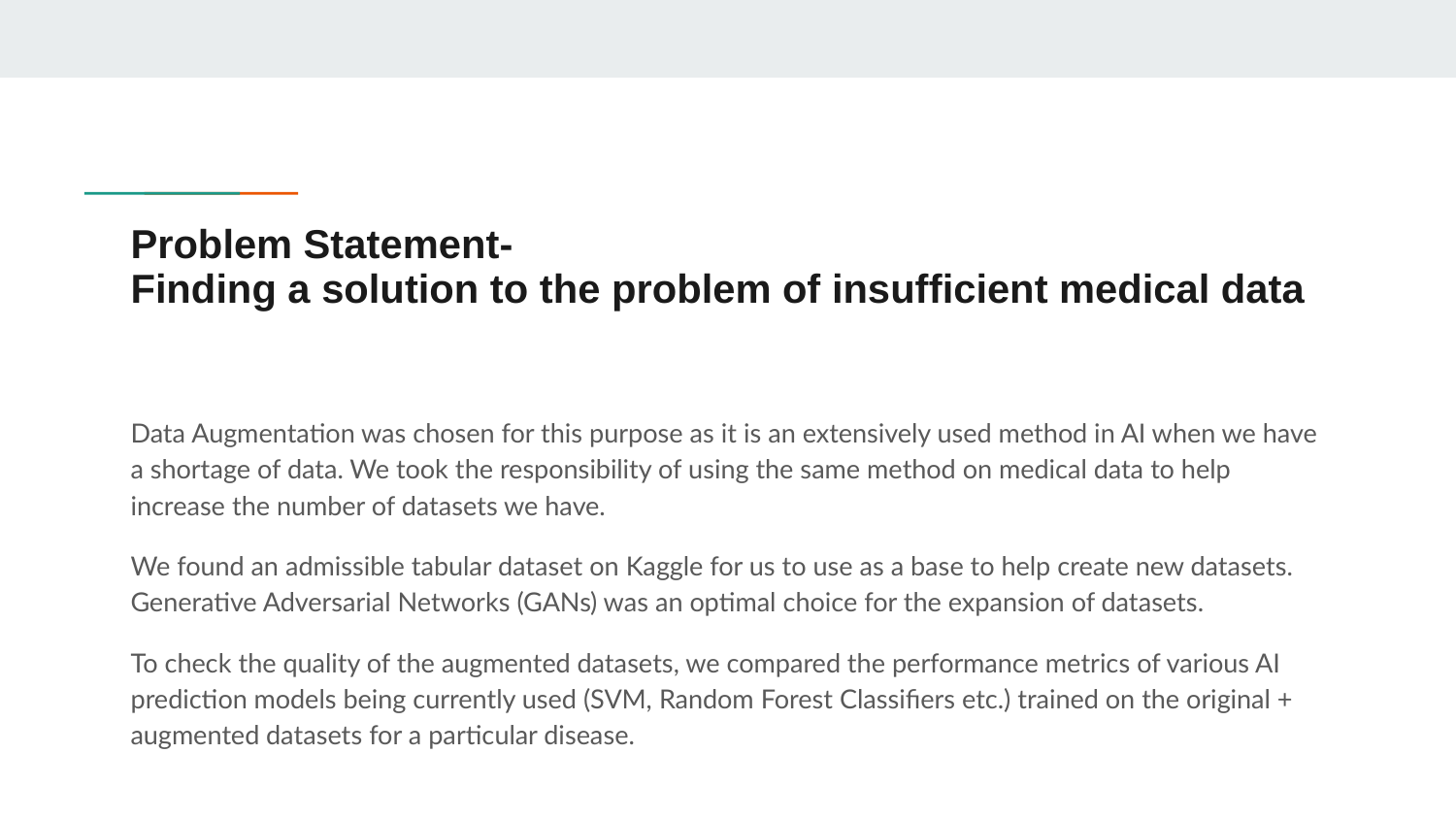

# Problem Statement-
Finding a solution to the problem of insufficient medical data

Data Augmentation was chosen for this purpose as it is an extensively used method in AI when we have a shortage of data. We took the responsibility of using the same method on medical data to help increase the number of datasets we have.
We found an admissible tabular dataset on Kaggle for us to use as a base to help create new datasets. Generative Adversarial Networks (GANs) was an optimal choice for the expansion of datasets.
To check the quality of the augmented datasets, we compared the performance metrics of various AI prediction models being currently used (SVM, Random Forest Classifiers etc.) trained on the original + augmented datasets for a particular disease.